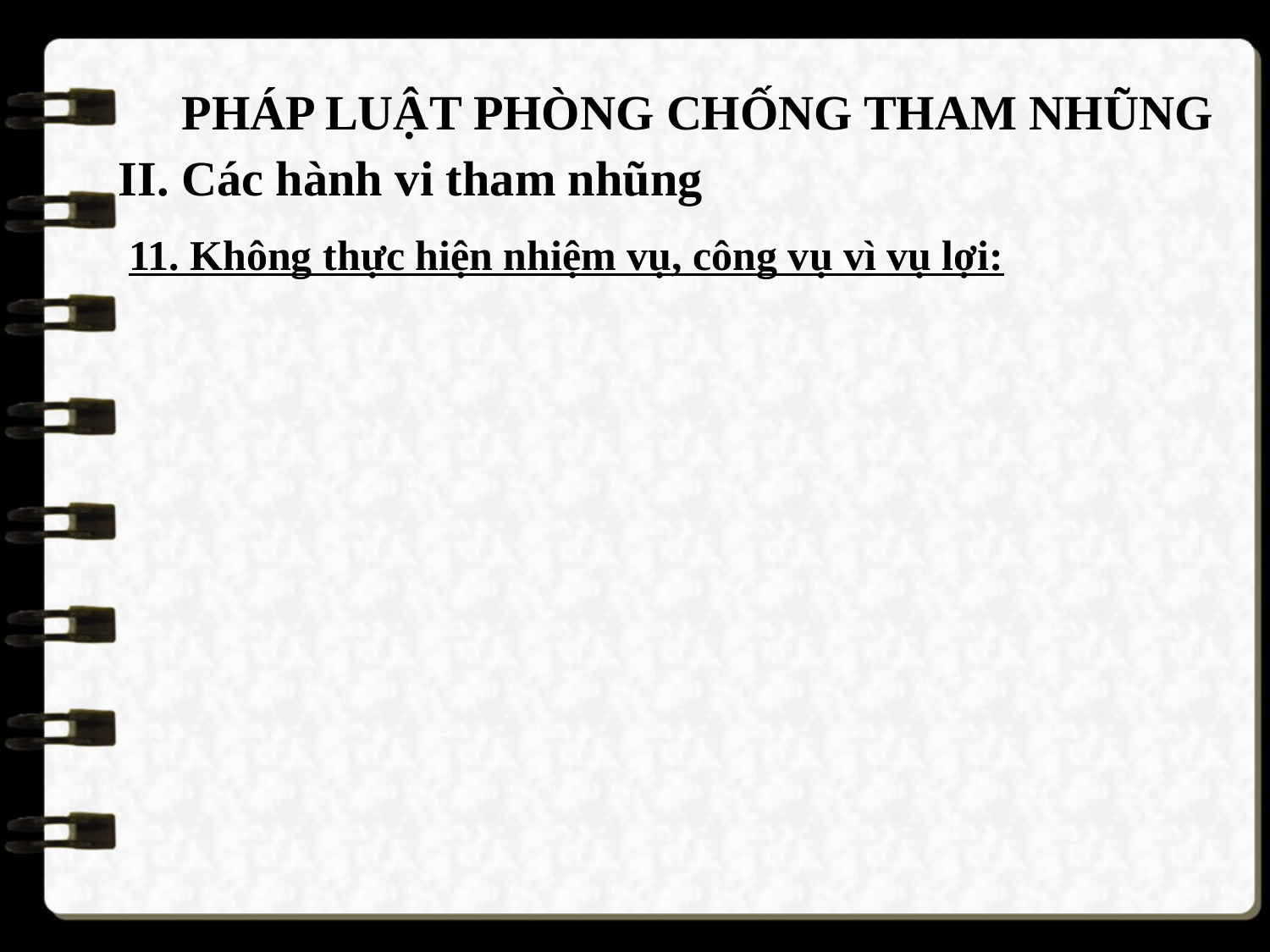

PHÁP LUẬT PHÒNG CHỐNG THAM NHŨNG
II. Các hành vi tham nhũng
11. Không thực hiện nhiệm vụ, công vụ vì vụ lợi: